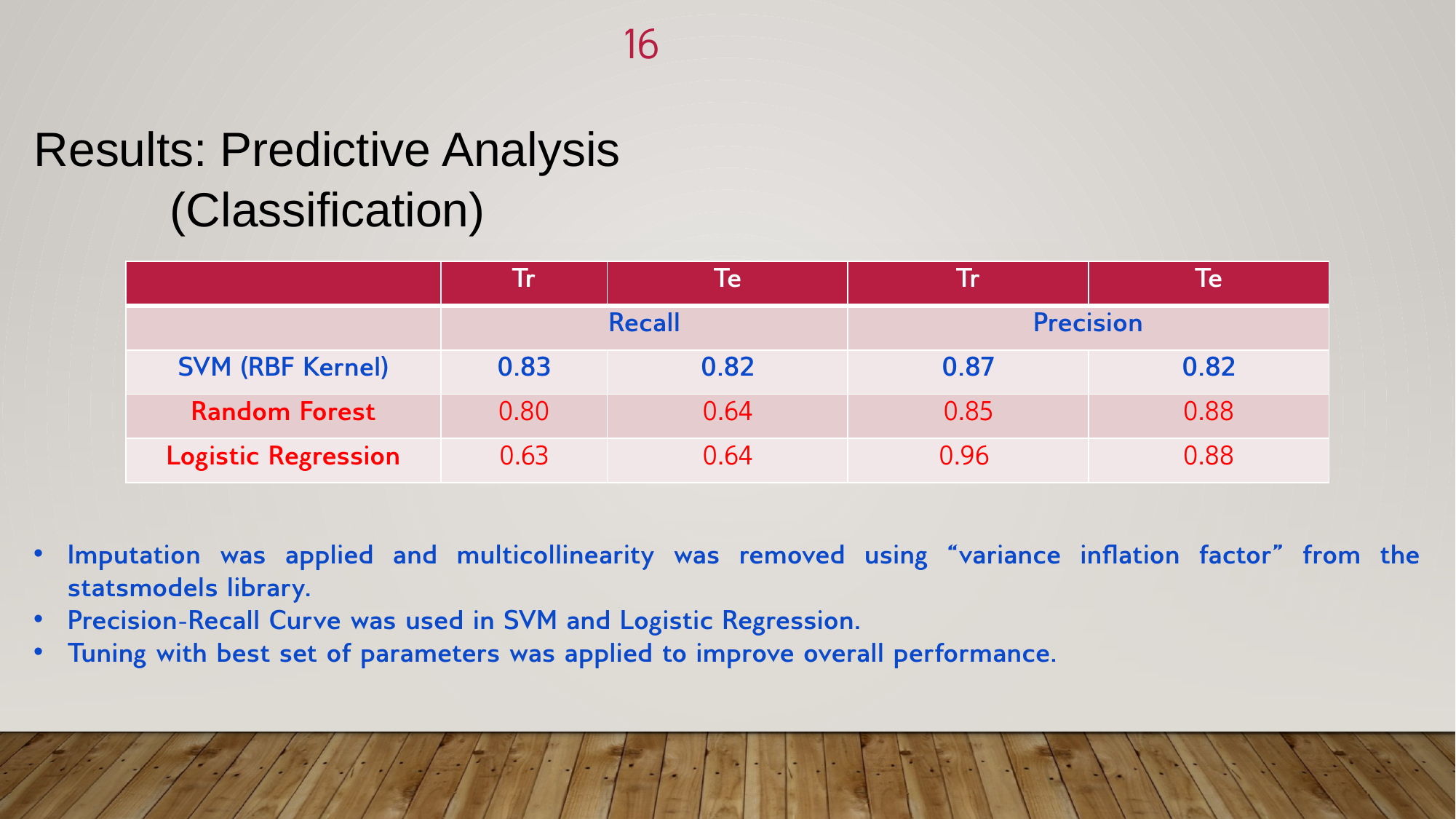

16
Results: Predictive Analysis
(Classification)

|  | Tr | Te | Tr | Te |
| --- | --- | --- | --- | --- |
|  | Recall |  | Precision |  |
| SVM (RBF Kernel) | 0.83 | 0.82 | 0.87 | 0.82 |
| Random Forest | 0.80 | 0.64 | 0.85 | 0.88 |
| Logistic Regression | 0.63 | 0.64 | 0.96 | 0.88 |
Imputation was applied and multicollinearity was removed using “variance inflation factor” from the statsmodels library.
Precision-Recall Curve was used in SVM and Logistic Regression.
Tuning with best set of parameters was applied to improve overall performance.